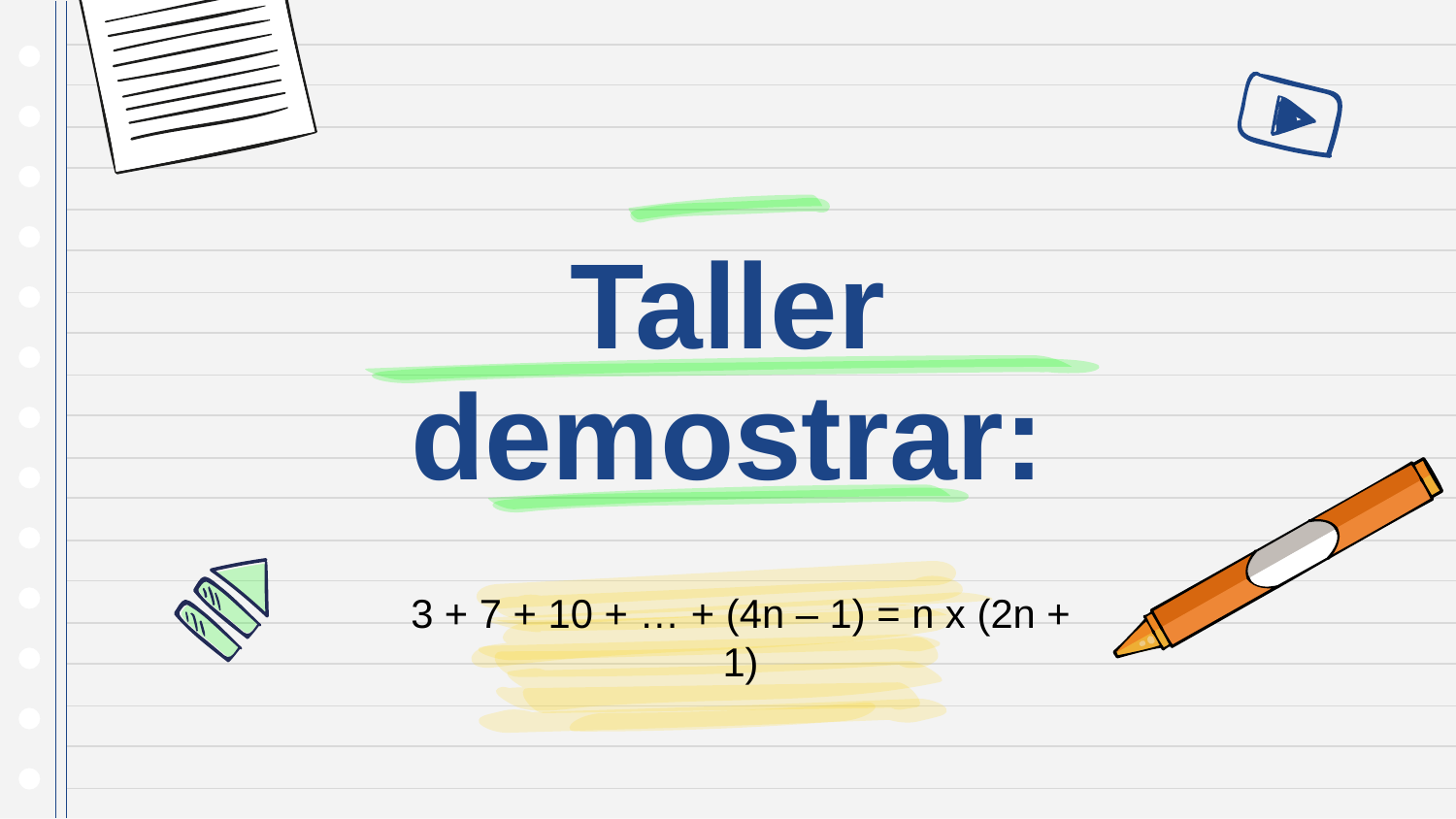

# Taller demostrar:

3 + 7 + 10 + … + (4n – 1) = n x (2n + 1)